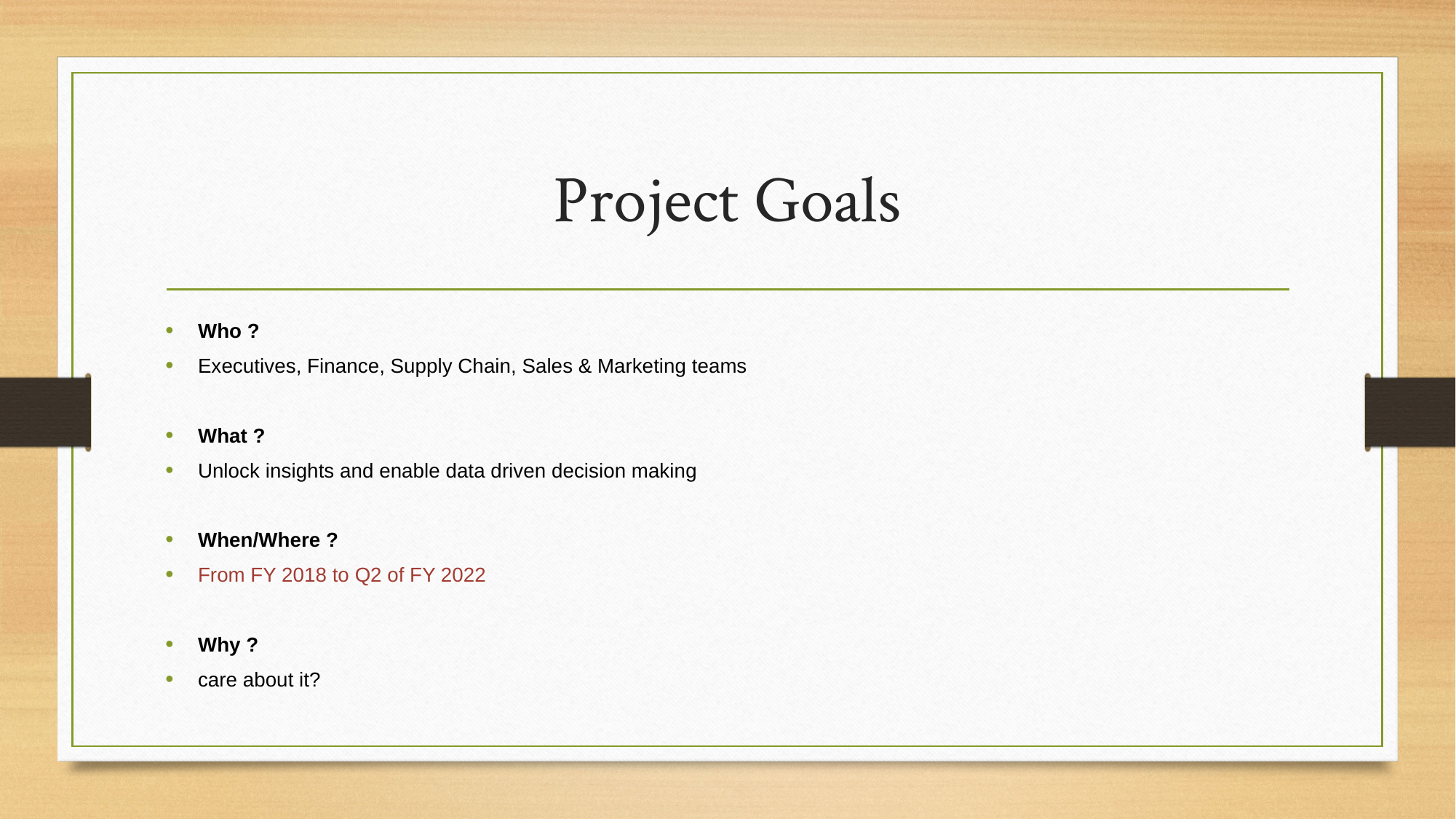

# Project Goals
Who ?
Executives, Finance, Supply Chain, Sales & Marketing teams

What ?
Unlock insights and enable data driven decision making

When/Where ?
From FY 2018 to Q2 of FY 2022

Why ?
care about it?